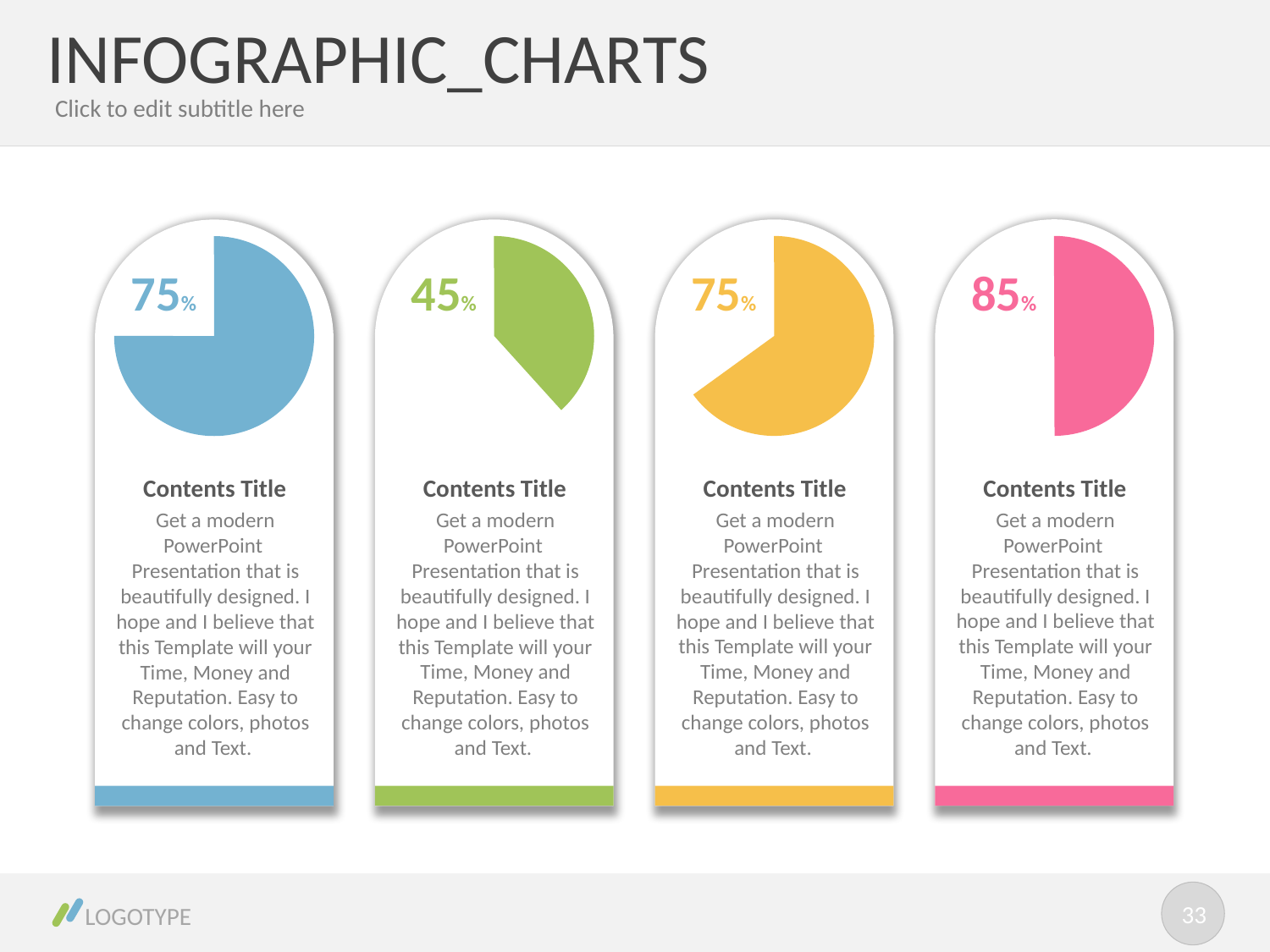

# INFOGRAPHIC_CHARTS
Click to edit subtitle here

85%
Contents Title
Get a modern PowerPoint  Presentation that is beautifully designed. I hope and I believe that this Template will your Time, Money and Reputation. Easy to change colors, photos and Text.

75%
Contents Title
Get a modern PowerPoint  Presentation that is beautifully designed. I hope and I believe that this Template will your Time, Money and Reputation. Easy to change colors, photos and Text.

45%
Contents Title
Get a modern PowerPoint  Presentation that is beautifully designed. I hope and I believe that this Template will your Time, Money and Reputation. Easy to change colors, photos and Text.

75%
Contents Title
Get a modern PowerPoint  Presentation that is beautifully designed. I hope and I believe that this Template will your Time, Money and Reputation. Easy to change colors, photos and Text.